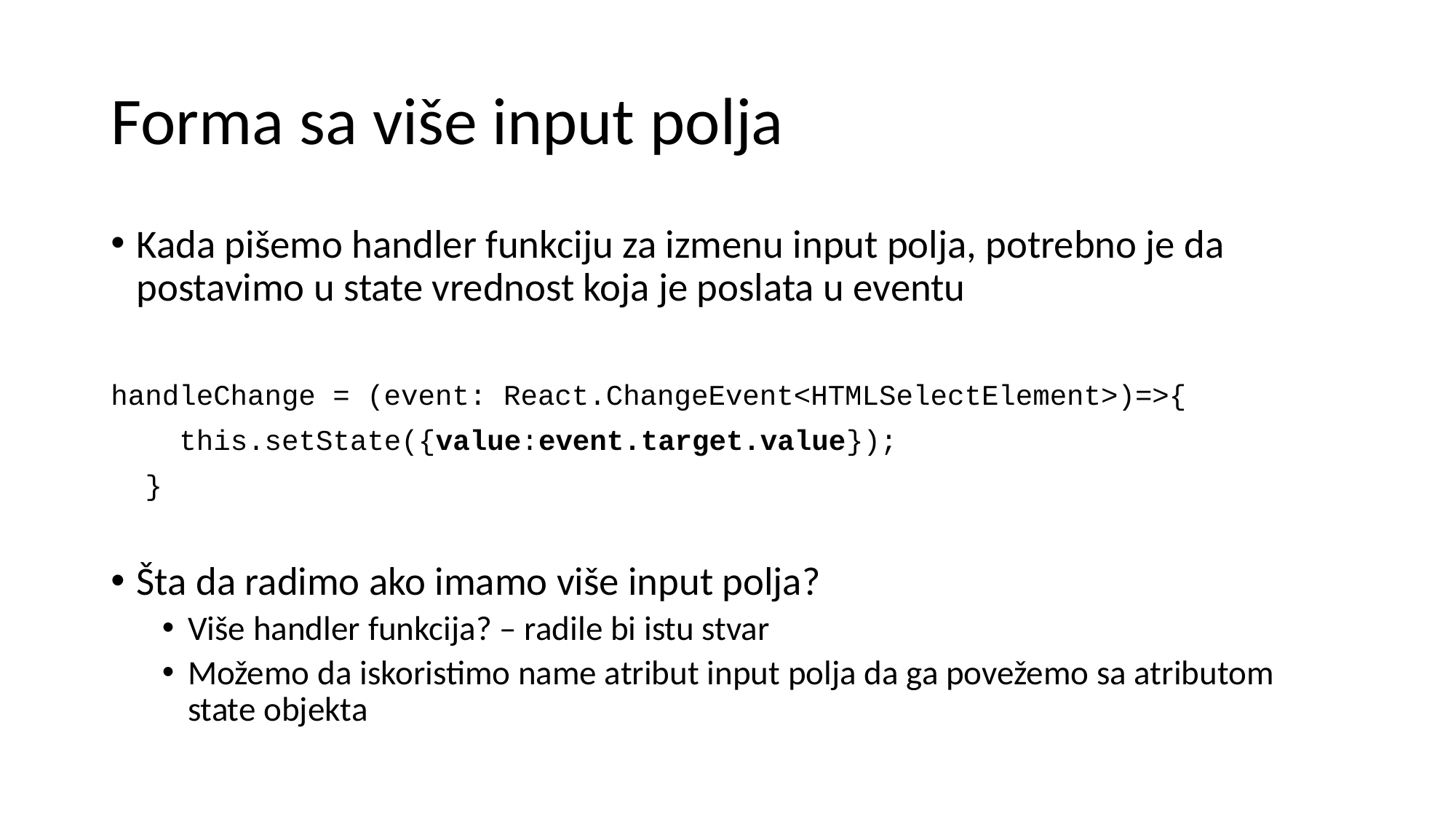

# Forma sa više input polja
Kada pišemo handler funkciju za izmenu input polja, potrebno je da postavimo u state vrednost koja je poslata u eventu

handleChange = (event: React.ChangeEvent<HTMLSelectElement>)=>{
    this.setState({value:event.target.value});
  }

Šta da radimo ako imamo više input polja?
Više handler funkcija? – radile bi istu stvar
Možemo da iskoristimo name atribut input polja da ga povežemo sa atributom state objekta